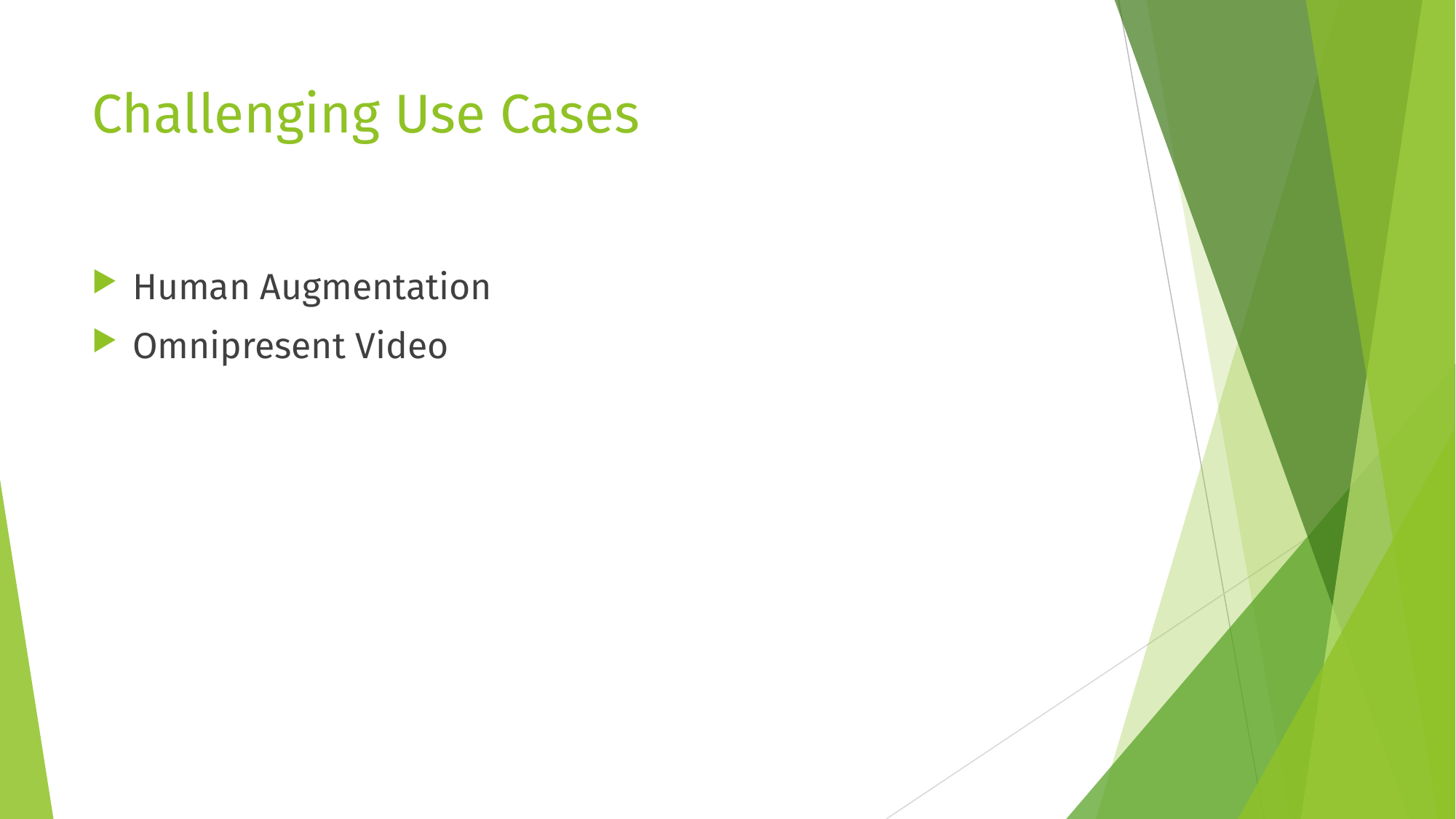

# Challenging Use Cases
Human Augmentation
Omnipresent Video